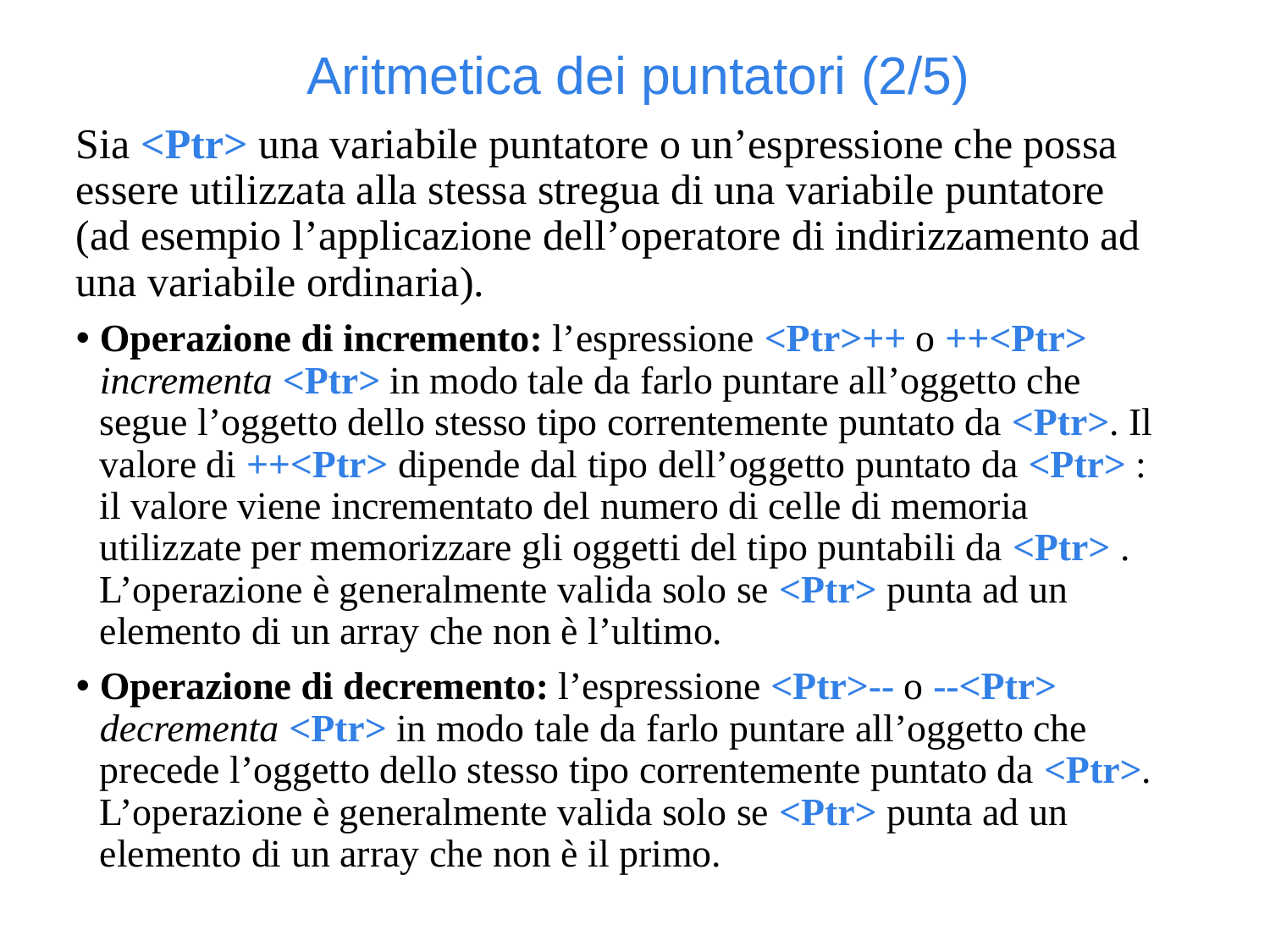

Aritmetica dei puntatori (2/5)
Sia <Ptr> una variabile puntatore o un’espressione che possa essere utilizzata alla stessa stregua di una variabile puntatore (ad esempio l’applicazione dell’operatore di indirizzamento ad una variabile ordinaria).
Operazione di incremento: l’espressione <Ptr>++ o ++<Ptr> incrementa <Ptr> in modo tale da farlo puntare all’oggetto che segue l’oggetto dello stesso tipo correntemente puntato da <Ptr>. Il valore di ++<Ptr> dipende dal tipo dell’oggetto puntato da <Ptr> : il valore viene incrementato del numero di celle di memoria utilizzate per memorizzare gli oggetti del tipo puntabili da <Ptr> . L’operazione è generalmente valida solo se <Ptr> punta ad un elemento di un array che non è l’ultimo.
Operazione di decremento: l’espressione <Ptr>-- o --<Ptr> decrementa <Ptr> in modo tale da farlo puntare all’oggetto che precede l’oggetto dello stesso tipo correntemente puntato da <Ptr>. L’operazione è generalmente valida solo se <Ptr> punta ad un elemento di un array che non è il primo.